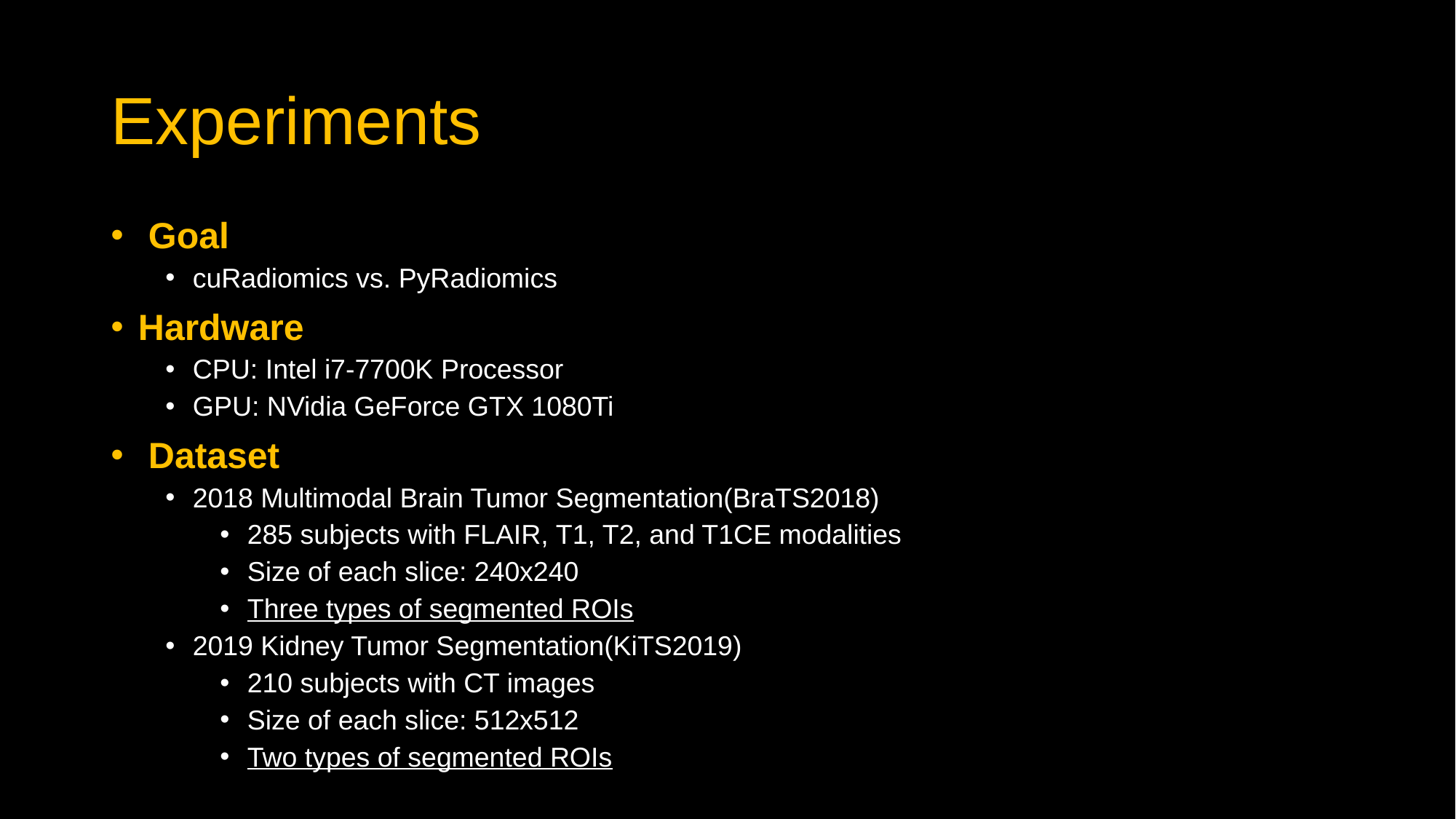

# Experiments

 Goal
cuRadiomics vs. PyRadiomics
Hardware
CPU: Intel i7-7700K Processor
GPU: NVidia GeForce GTX 1080Ti
 Dataset
2018 Multimodal Brain Tumor Segmentation(BraTS2018)
285 subjects with FLAIR, T1, T2, and T1CE modalities
Size of each slice: 240x240
Three types of segmented ROIs
2019 Kidney Tumor Segmentation(KiTS2019)
210 subjects with CT images
Size of each slice: 512x512
Two types of segmented ROIs